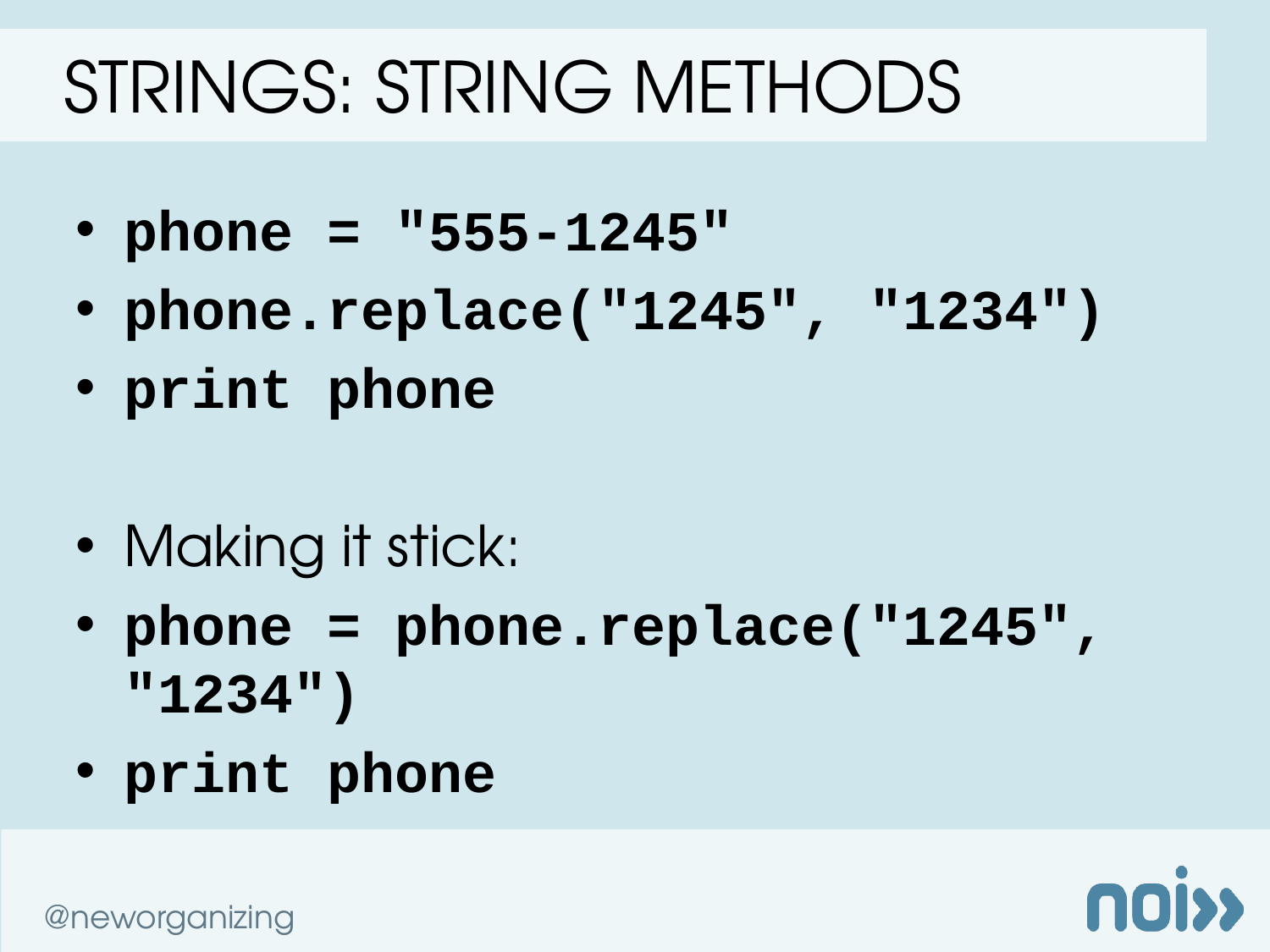

Strings: STRING Methods
phone = "555-1245"
phone.replace("1245", "1234")
print phone

Making it stick:
phone = phone.replace("1245", "1234")
print phone